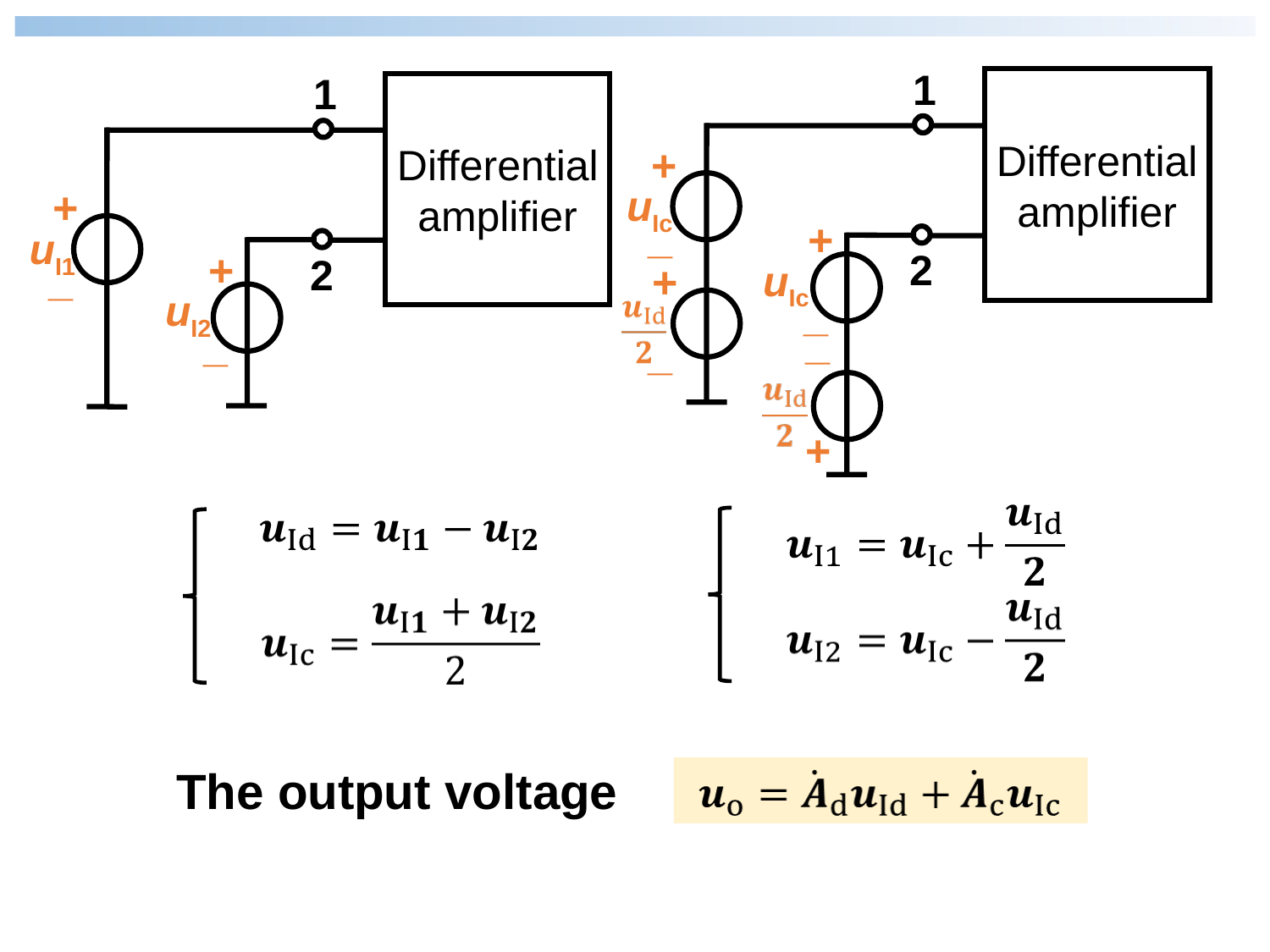

1

+

uIc
_
+

2
uIc

_

Differential amplifier
+

_
_

+
1

+

uI1

+
2
_
uI2

_

Differential amplifier

The output voltage